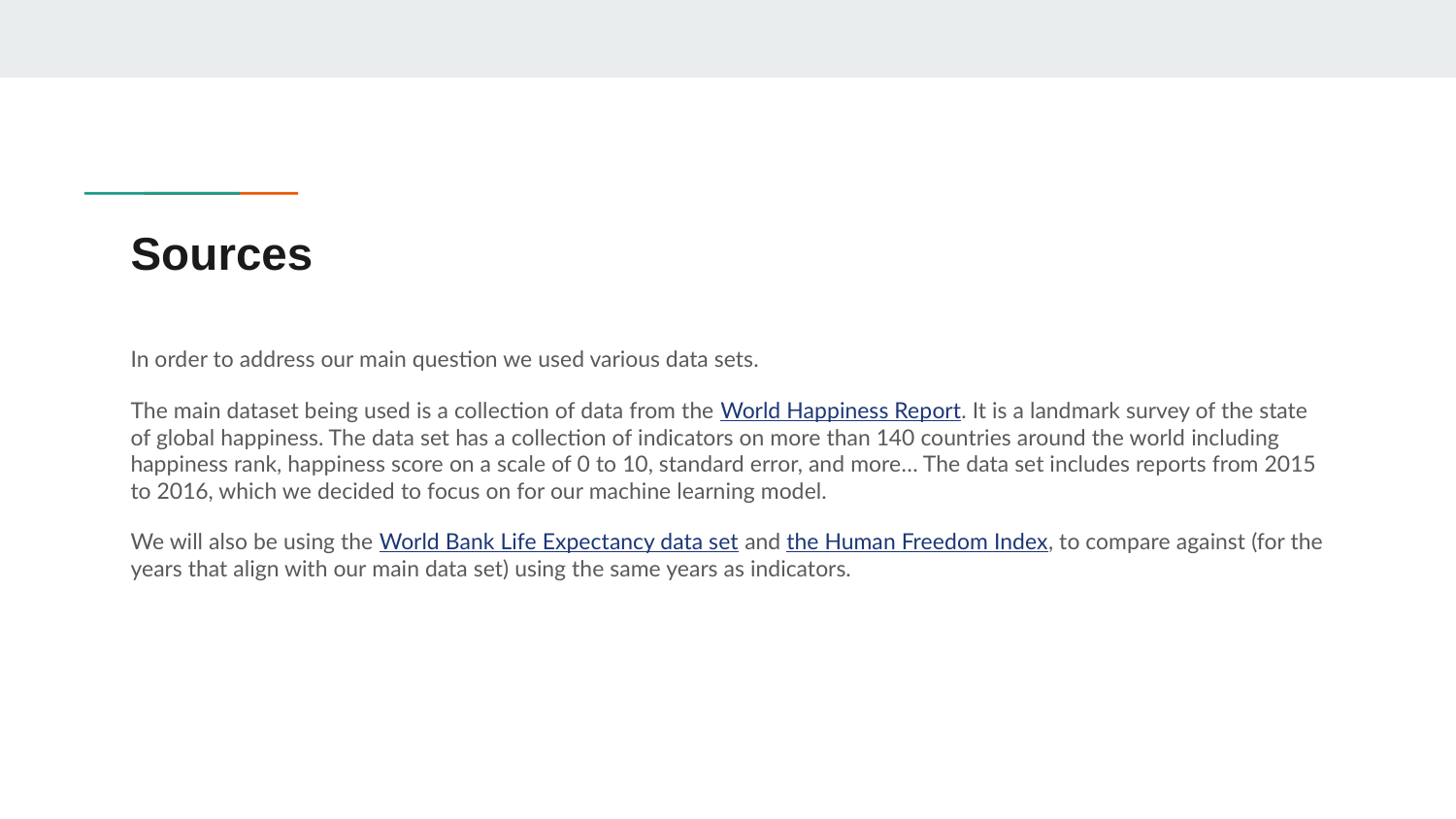

# Sources
In order to address our main question we used various data sets.
The main dataset being used is a collection of data from the World Happiness Report. It is a landmark survey of the state of global happiness. The data set has a collection of indicators on more than 140 countries around the world including happiness rank, happiness score on a scale of 0 to 10, standard error, and more… The data set includes reports from 2015 to 2016, which we decided to focus on for our machine learning model.
We will also be using the World Bank Life Expectancy data set and the Human Freedom Index, to compare against (for the years that align with our main data set) using the same years as indicators.